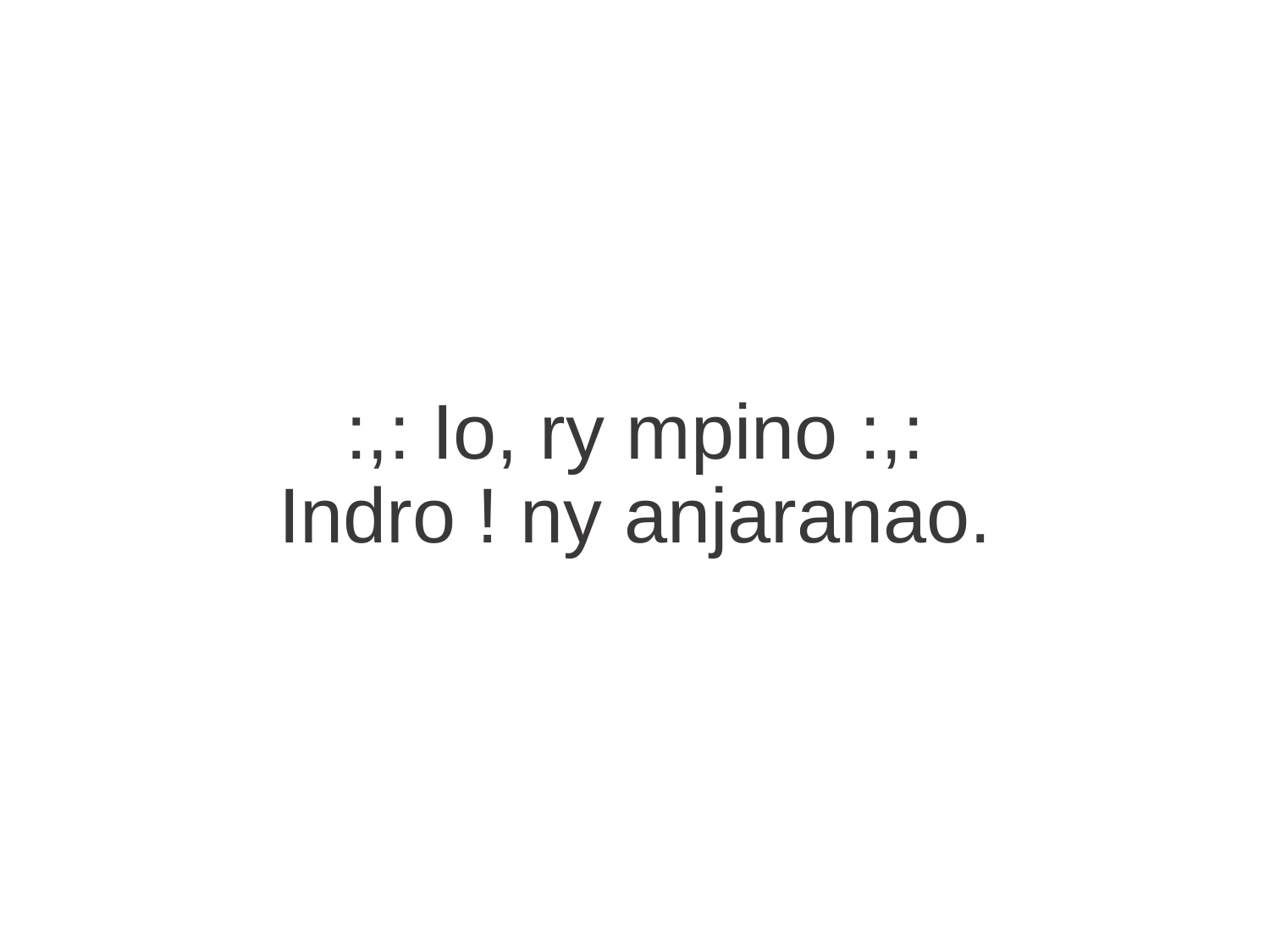

:,: Io, ry mpino :,:
Indro ! ny anjaranao.